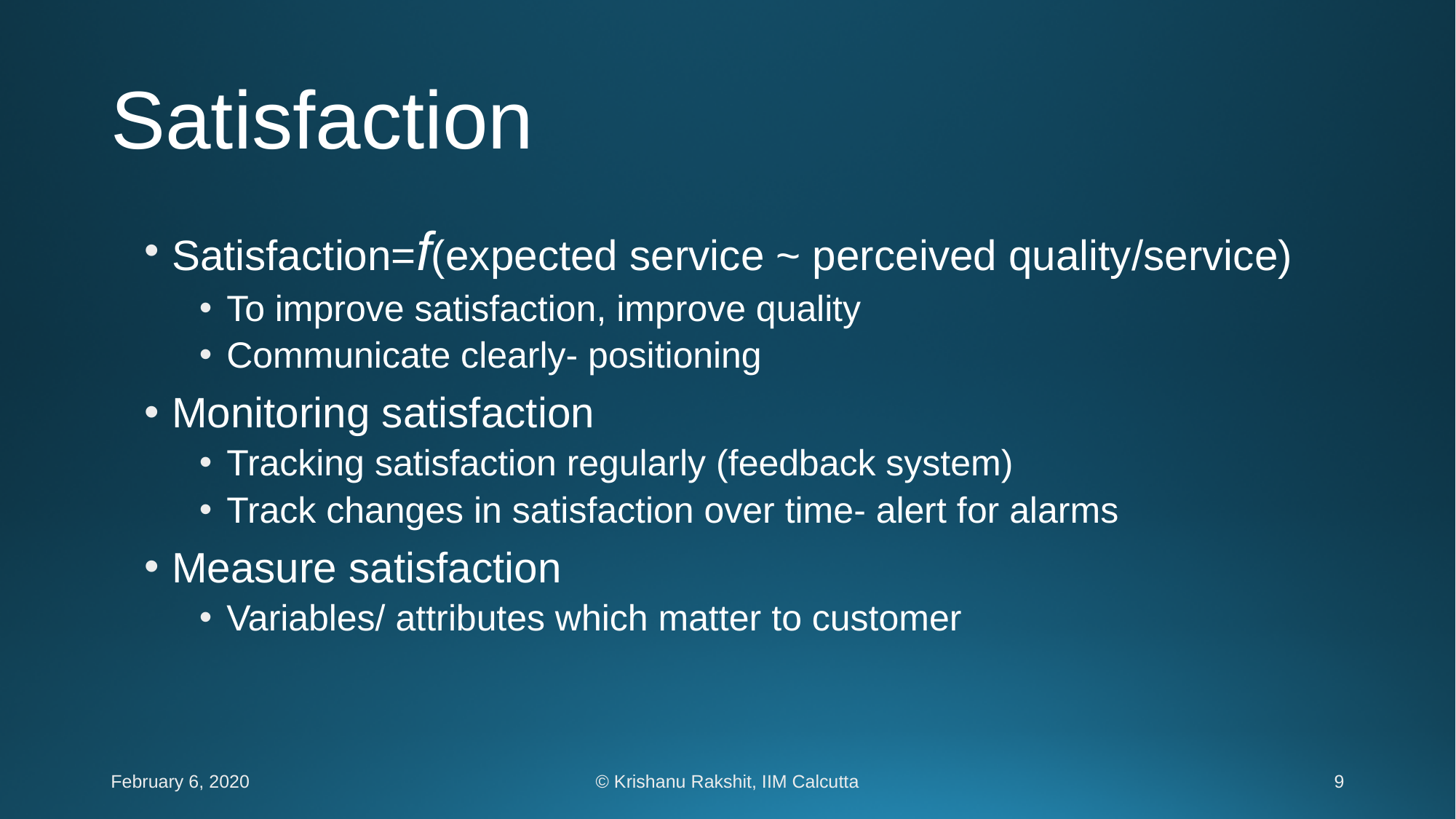

# Satisfaction
Satisfaction=f(expected service ~ perceived quality/service)
To improve satisfaction, improve quality
Communicate clearly- positioning
Monitoring satisfaction
Tracking satisfaction regularly (feedback system)
Track changes in satisfaction over time- alert for alarms
Measure satisfaction
Variables/ attributes which matter to customer
February 6, 2020
© Krishanu Rakshit, IIM Calcutta
9